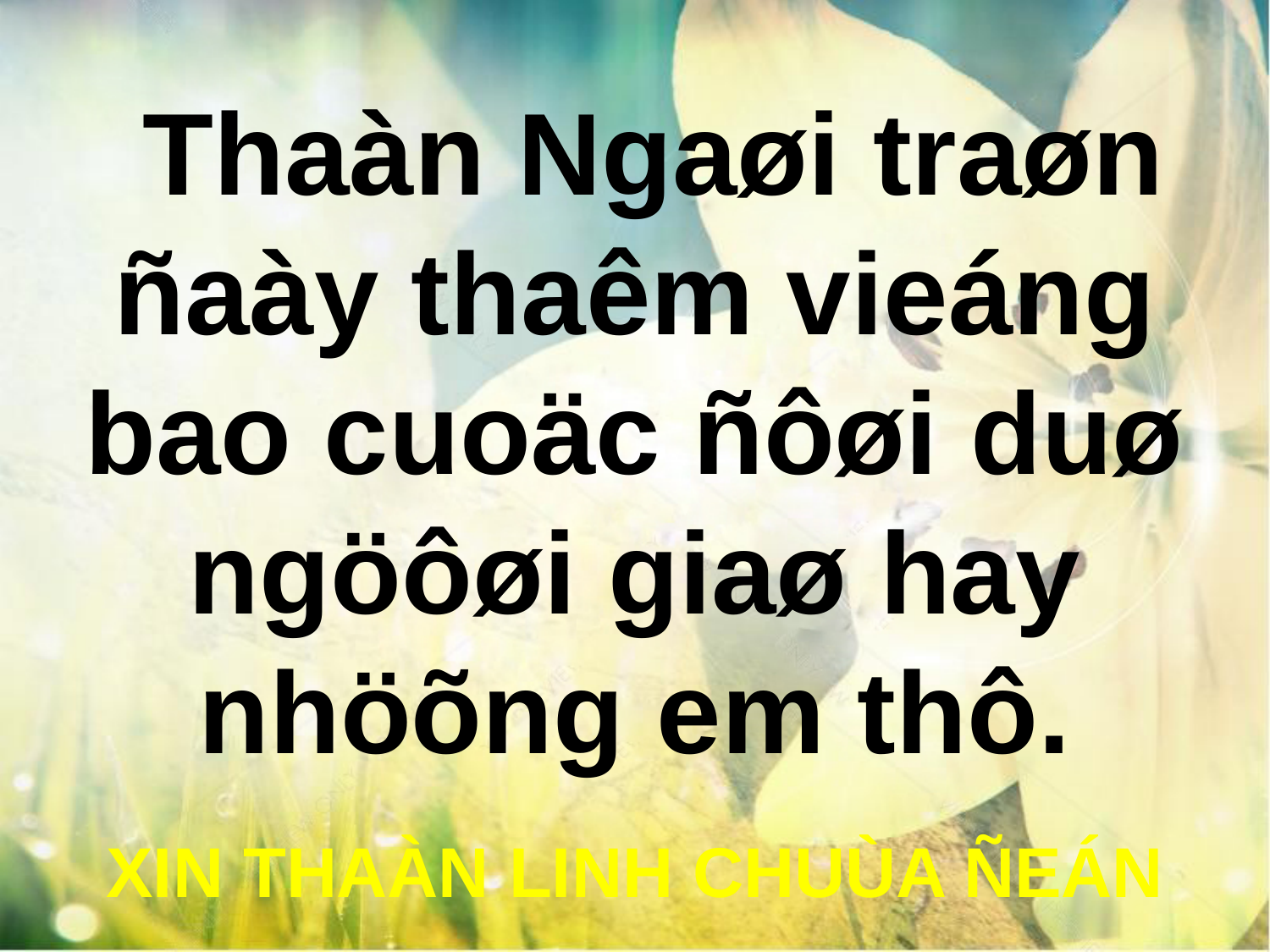

Thaàn Ngaøi traøn ñaày thaêm vieáng bao cuoäc ñôøi duø ngöôøi giaø hay nhöõng em thô.
XIN THAÀN LINH CHUÙA ÑEÁN